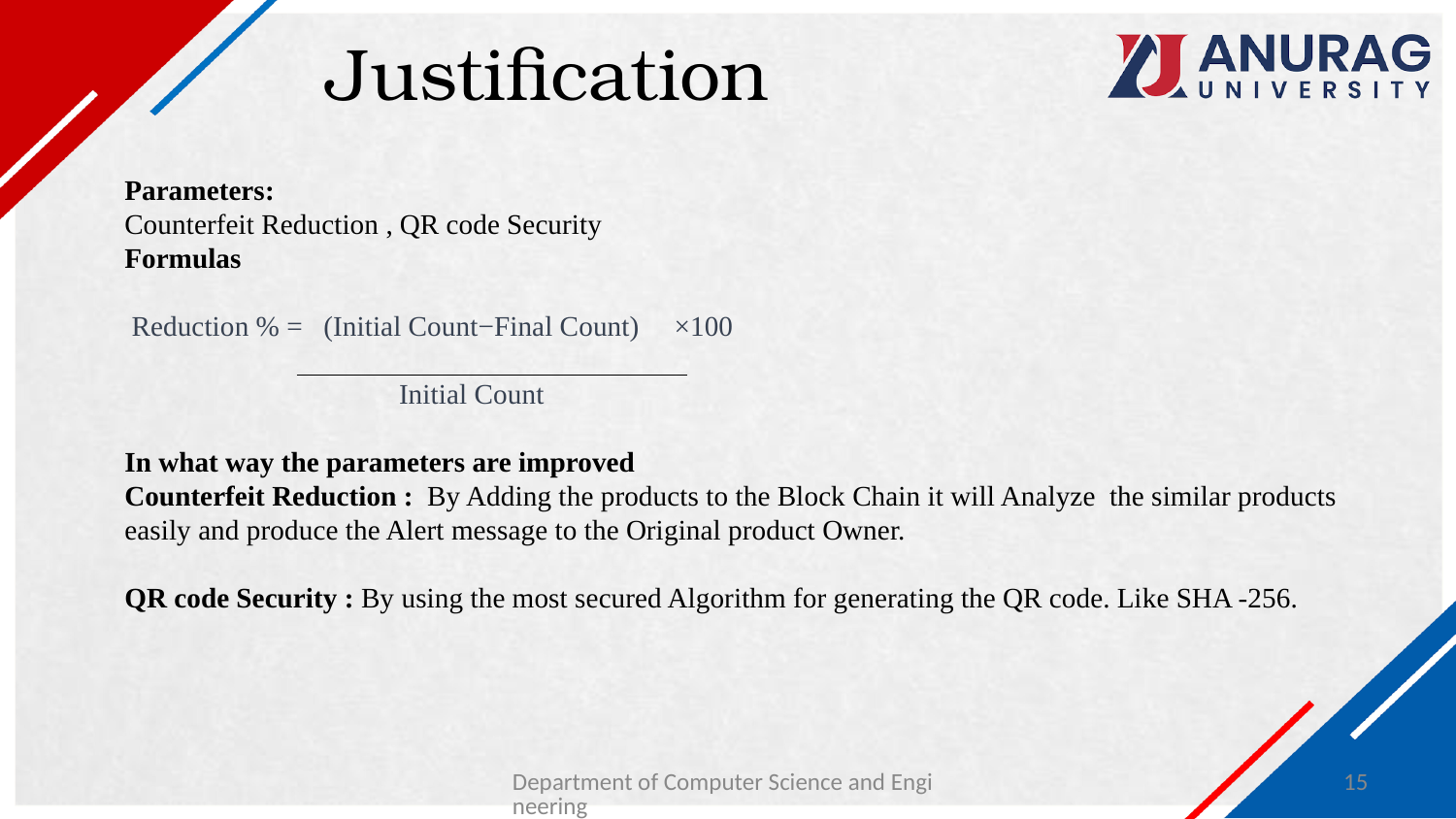

# Justification
Parameters:
Counterfeit Reduction , QR code Security
Formulas

 Reduction % =   (Initial Count−Final Count)     ×100

                                       Initial Count

In what way the parameters are improved
Counterfeit Reduction :  By Adding the products to the Block Chain it will Analyze  the similar products easily and produce the Alert message to the Original product Owner.

QR code Security : By using the most secured Algorithm for generating the QR code. Like SHA -256.

Department of Computer Science and Engineering
15